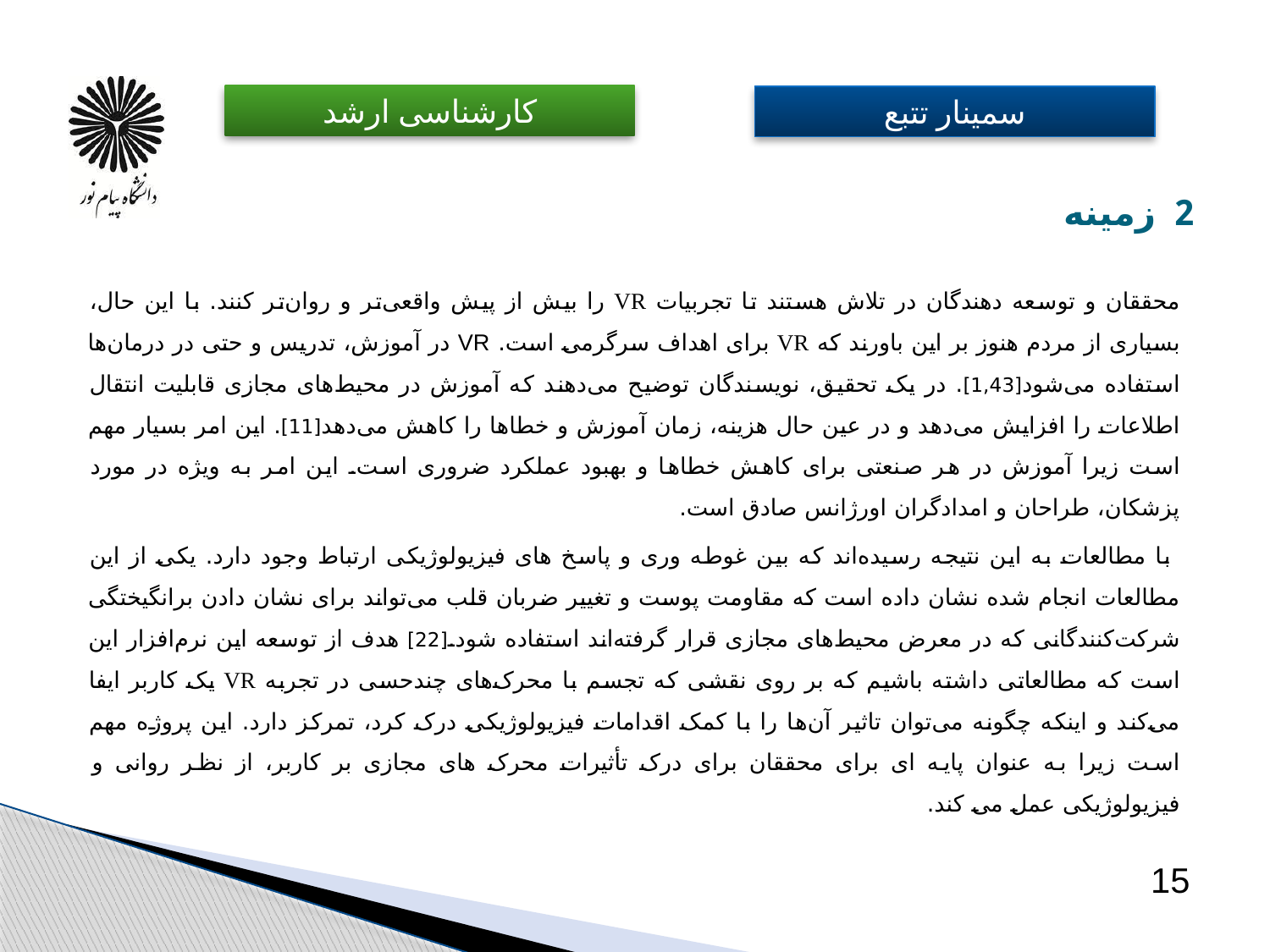

# 2  زمینه
محققان و توسعه دهندگان در تلاش هستند تا تجربیات VR را بیش از پیش واقعی‌تر و روان‌تر کنند. با این حال، بسیاری از مردم هنوز بر این باورند که VR برای اهداف سرگرمی است. VR در آموزش، تدریس و حتی در درمان‌ها استفاده می‌شود[1,43]. در یک تحقیق، نویسندگان توضیح می‌دهند که آموزش در محیط‌های مجازی قابلیت انتقال اطلاعات را افزایش می‌دهد و در عین حال هزینه، زمان آموزش و خطاها را کاهش می‌دهد[11]. این امر بسیار مهم است زیرا آموزش در هر صنعتی برای کاهش خطاها و بهبود عملکرد ضروری است. این امر به ویژه در مورد پزشکان، طراحان و امدادگران اورژانس صادق است.
 با مطالعات به این نتیجه رسیده‌اند که بین غوطه وری و پاسخ های فیزیولوژیکی ارتباط وجود دارد. یکی از این مطالعات انجام شده نشان داده است که مقاومت پوست و تغییر ضربان قلب می‌تواند برای نشان دادن برانگیختگی شرکت‌کنندگانی که در معرض محیط‌های مجازی قرار گرفته‌اند استفاده شود.[22] هدف از توسعه این نرم‌افزار این است که مطالعاتی داشته باشیم که بر روی نقشی که تجسم با محرک‌های چندحسی در تجربه VR یک کاربر ایفا می‌کند و اینکه چگونه می‌توان تاثیر آن‌ها را با کمک اقدامات فیزیولوژیکی درک کرد، تمرکز دارد. این پروژه مهم است زیرا به عنوان پایه ای برای محققان برای درک تأثیرات محرک های مجازی بر کاربر، از نظر روانی و فیزیولوژیکی عمل می کند.
15